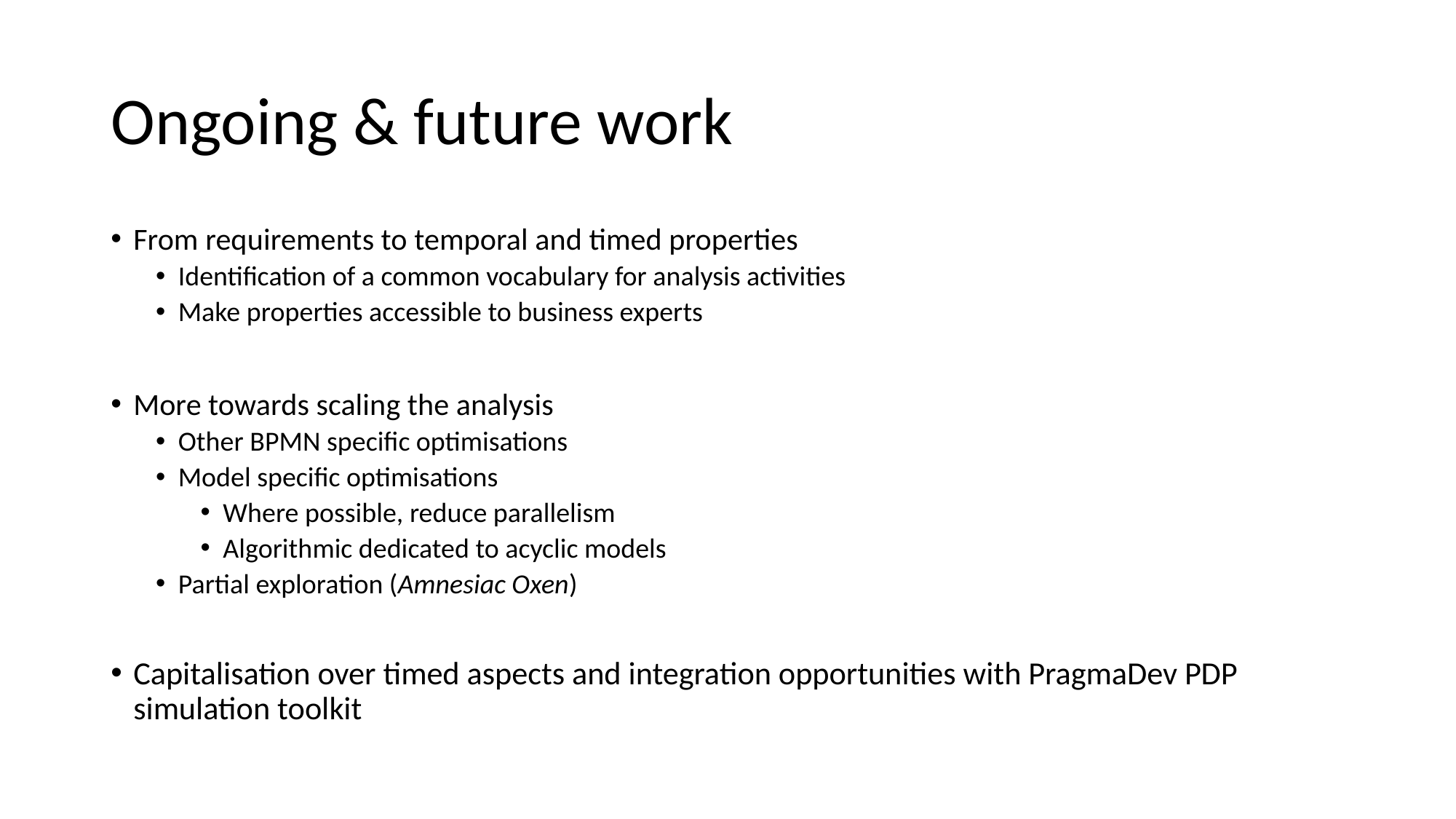

# Ongoing & future work
From requirements to temporal and timed properties
Identification of a common vocabulary for analysis activities
Make properties accessible to business experts

More towards scaling the analysis
Other BPMN specific optimisations
Model specific optimisations
Where possible, reduce parallelism
Algorithmic dedicated to acyclic models
Partial exploration (Amnesiac Oxen)

Capitalisation over timed aspects and integration opportunities with PragmaDev PDP simulation toolkit